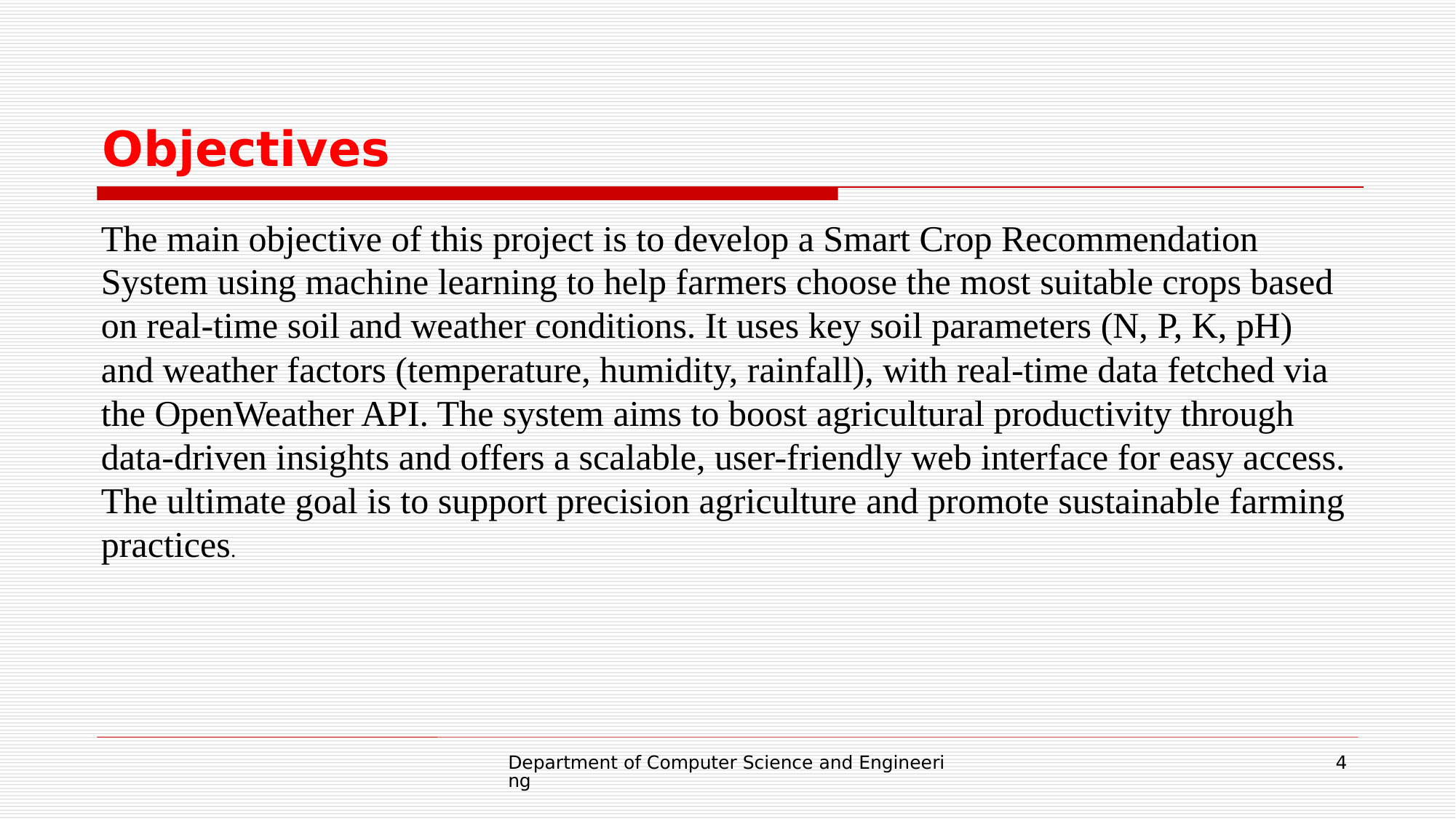

# Objectives
The main objective of this project is to develop a Smart Crop Recommendation System using machine learning to help farmers choose the most suitable crops based on real-time soil and weather conditions. It uses key soil parameters (N, P, K, pH) and weather factors (temperature, humidity, rainfall), with real-time data fetched via the OpenWeather API. The system aims to boost agricultural productivity through data-driven insights and offers a scalable, user-friendly web interface for easy access. The ultimate goal is to support precision agriculture and promote sustainable farming practices.
Department of Computer Science and Engineering
4